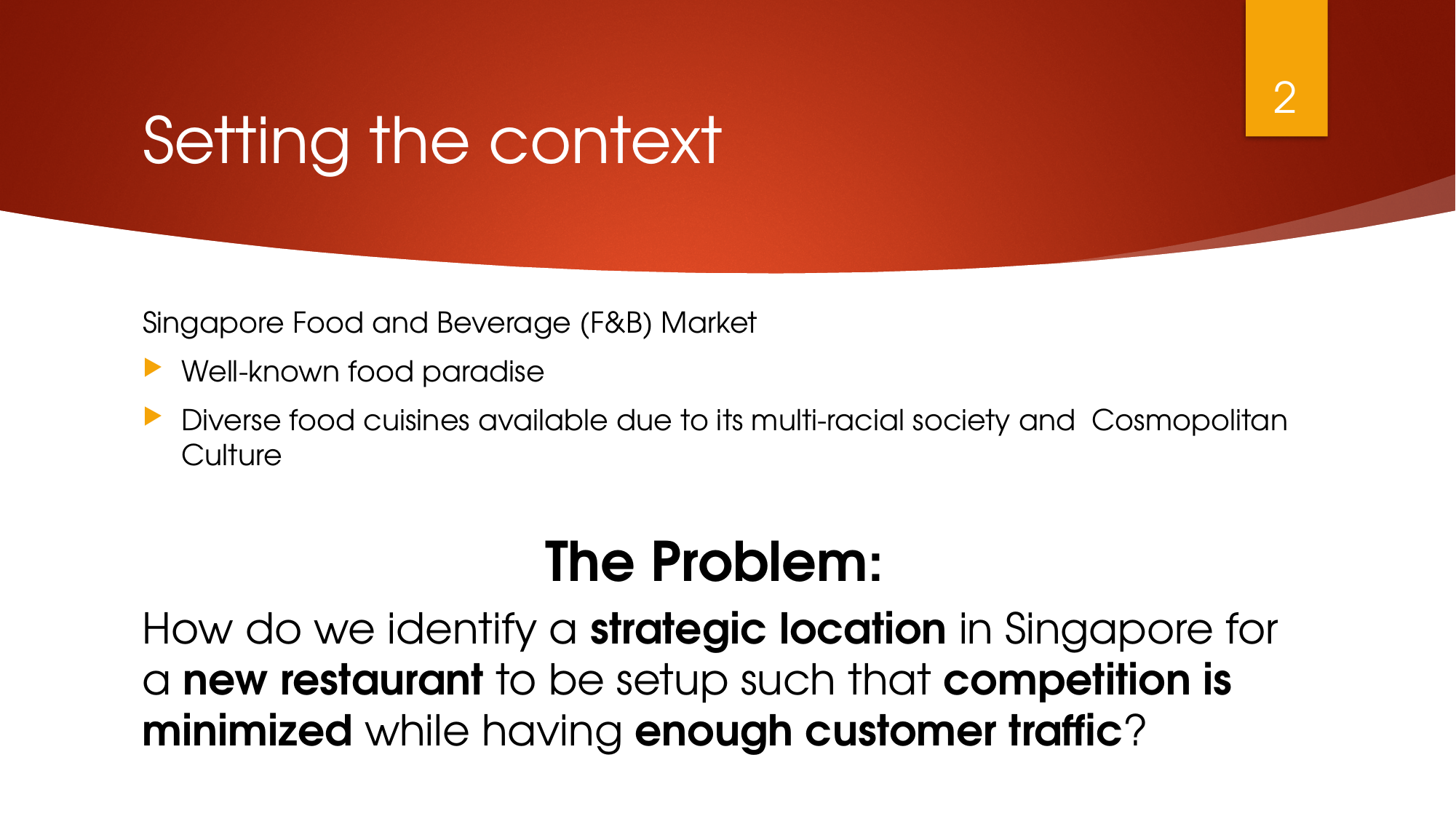

2
# Setting the context

Singapore Food and Beverage (F&B) Market
Well-known food paradise
Diverse food cuisines available due to its multi-racial society and  Cosmopolitan Culture
The Problem:
How do we identify a strategic location in Singapore for a new restaurant to be setup such that competition is minimized while having enough customer traffic?